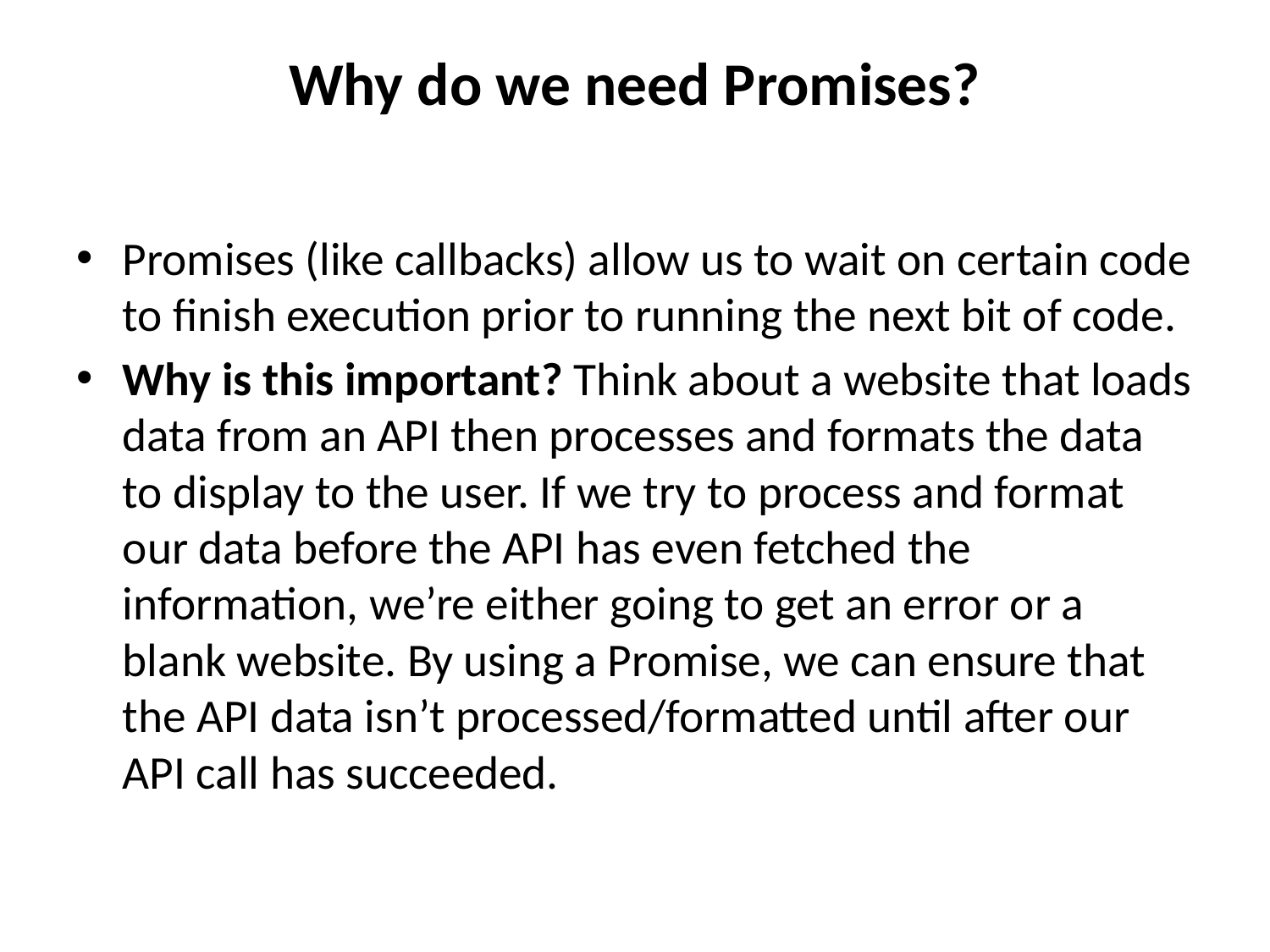

# Why do we need Promises?
Promises (like callbacks) allow us to wait on certain code to finish execution prior to running the next bit of code.
Why is this important? Think about a website that loads data from an API then processes and formats the data to display to the user. If we try to process and format our data before the API has even fetched the information, we’re either going to get an error or a blank website. By using a Promise, we can ensure that the API data isn’t processed/formatted until after our API call has succeeded.